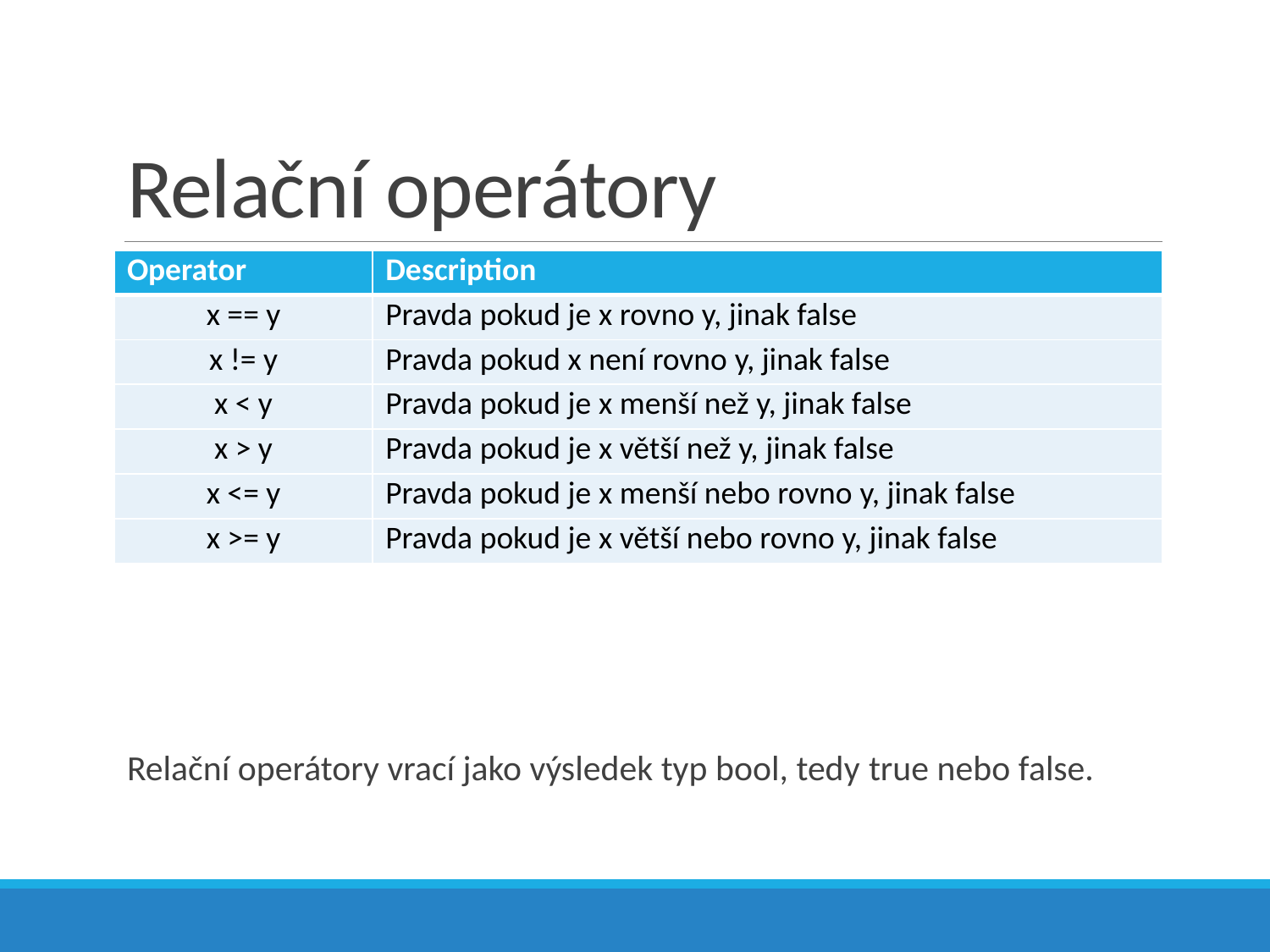

# Relační operátory
| Operator | Description |
| --- | --- |
| x == y | Pravda pokud je x rovno y, jinak false |
| x != y | Pravda pokud x není rovno y, jinak false |
| x < y | Pravda pokud je x menší než y, jinak false |
| x > y | Pravda pokud je x větší než y, jinak false |
| x <= y | Pravda pokud je x menší nebo rovno y, jinak false |
| x >= y | Pravda pokud je x větší nebo rovno y, jinak false |
Relační operátory vrací jako výsledek typ bool, tedy true nebo false.